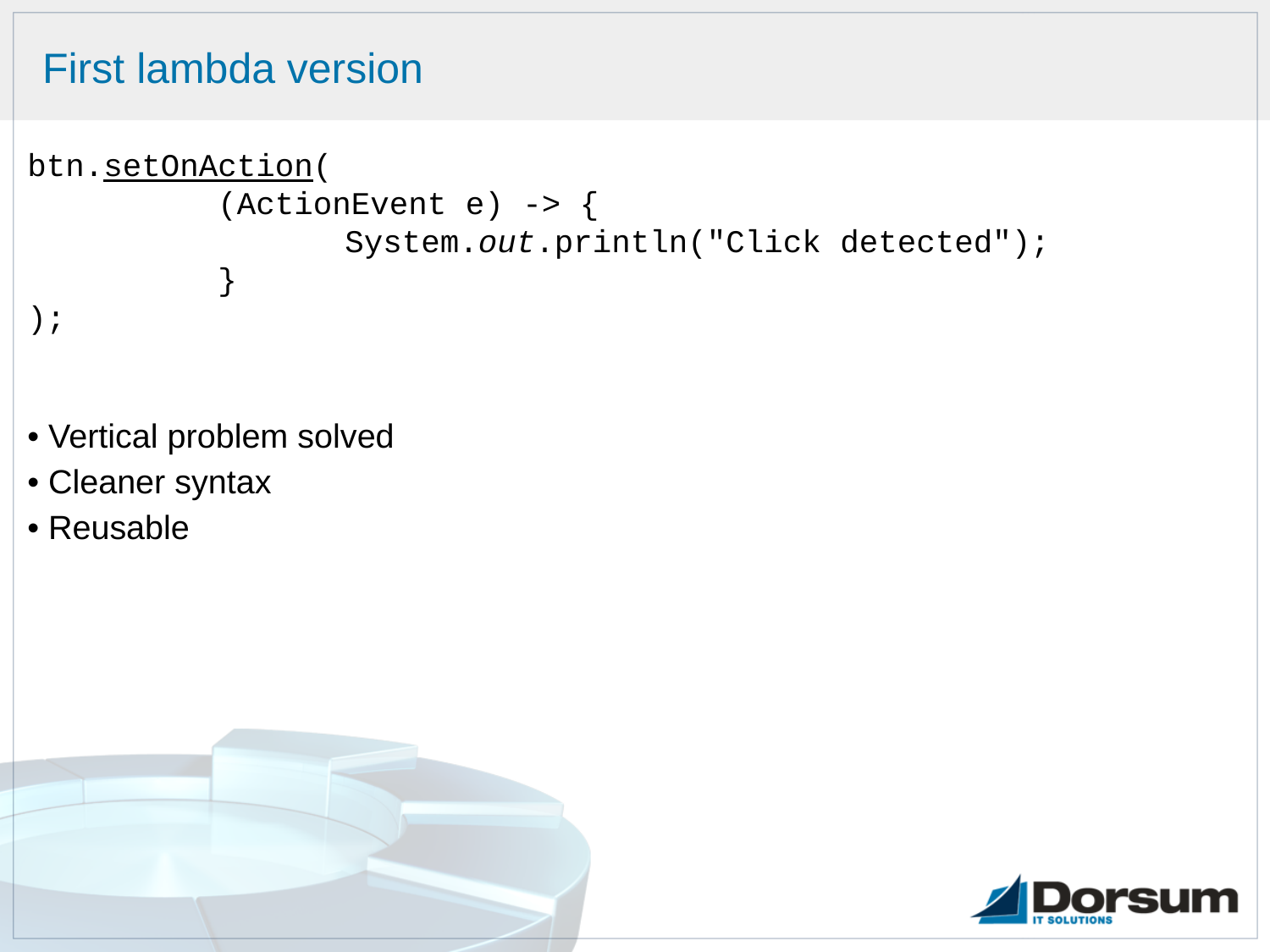

# First lambda version

btn.setOnAction(
	(ActionEvent e) -> {
		System.out.println("Click detected");
 	}
);

• Vertical problem solved
• Cleaner syntax
• Reusable